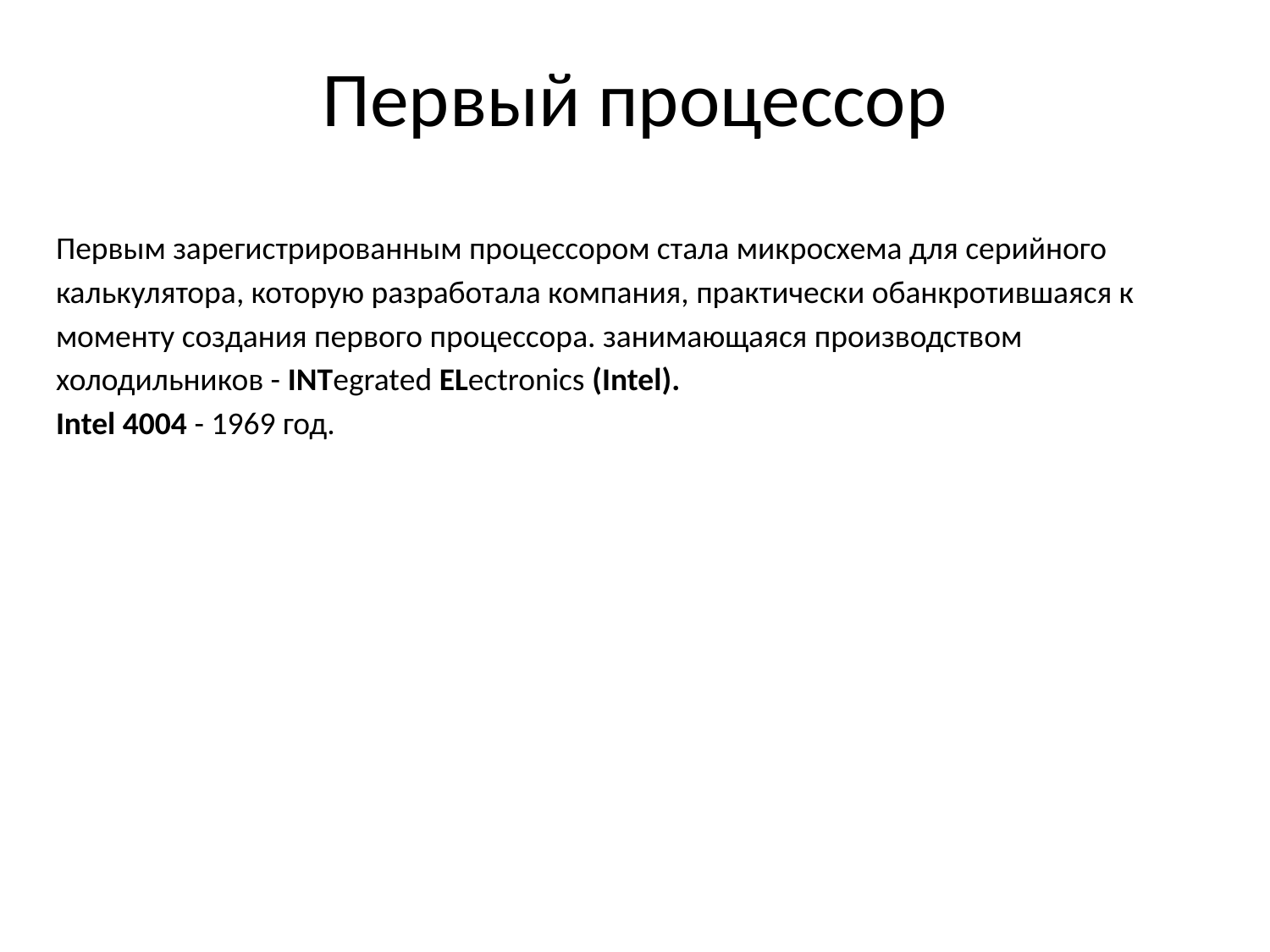

# Первый процессор
Первым зарегистрированным процессором стала микросхема для серийного калькулятора, которую разработала компания, практически обанкротившаяся к моменту создания первого процессора. занимающаяся производством холодильников - INTegrated ELectronics (Intel).
Intel 4004 - 1969 год.